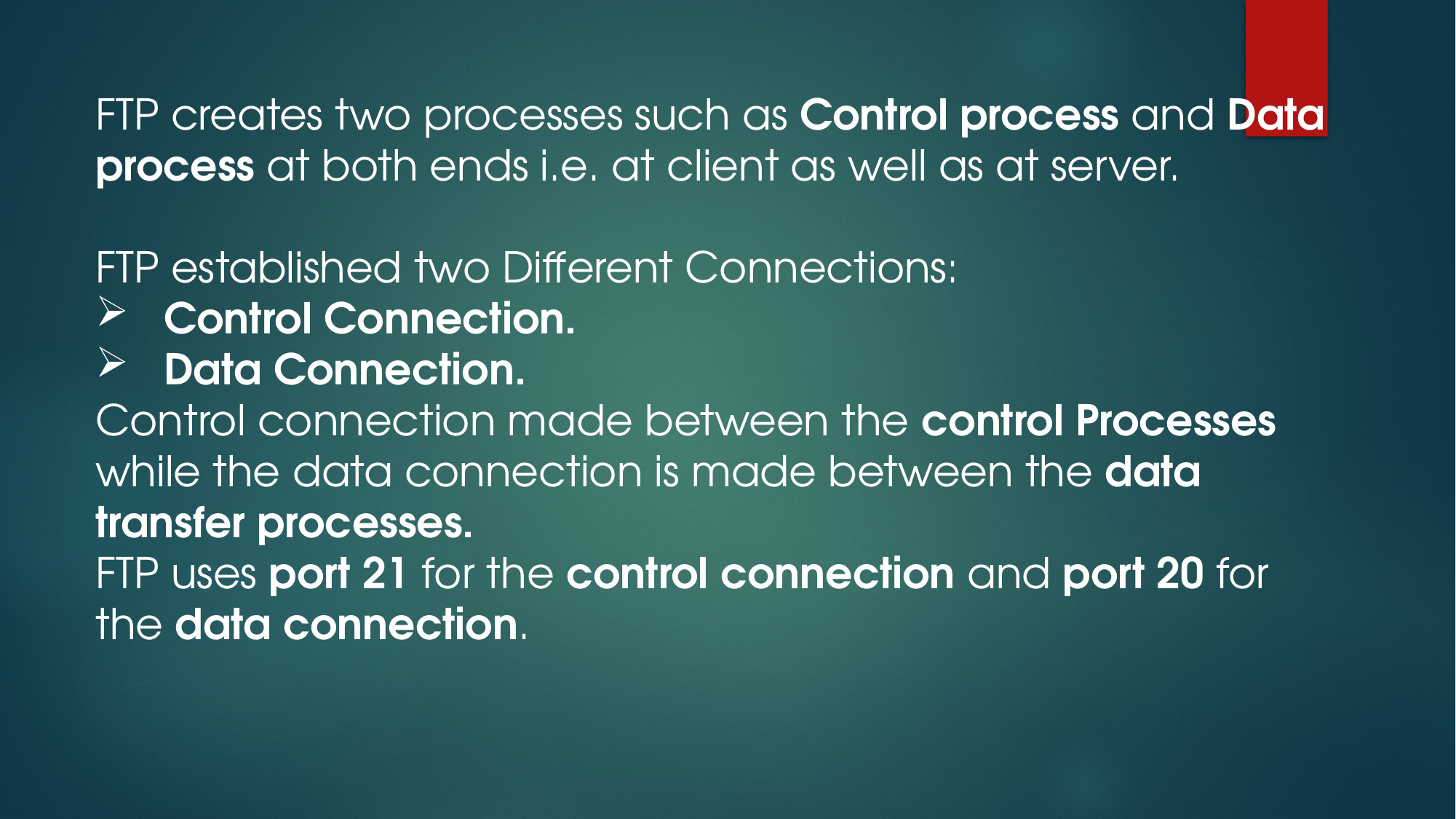

FTP creates two processes such as Control process and Data process at both ends i.e. at client as well as at server.

FTP established two Different Connections:
Control Connection.
Data Connection.
Control connection made between the control Processes while the data connection is made between the data transfer processes.
FTP uses port 21 for the control connection and port 20 for the data connection.